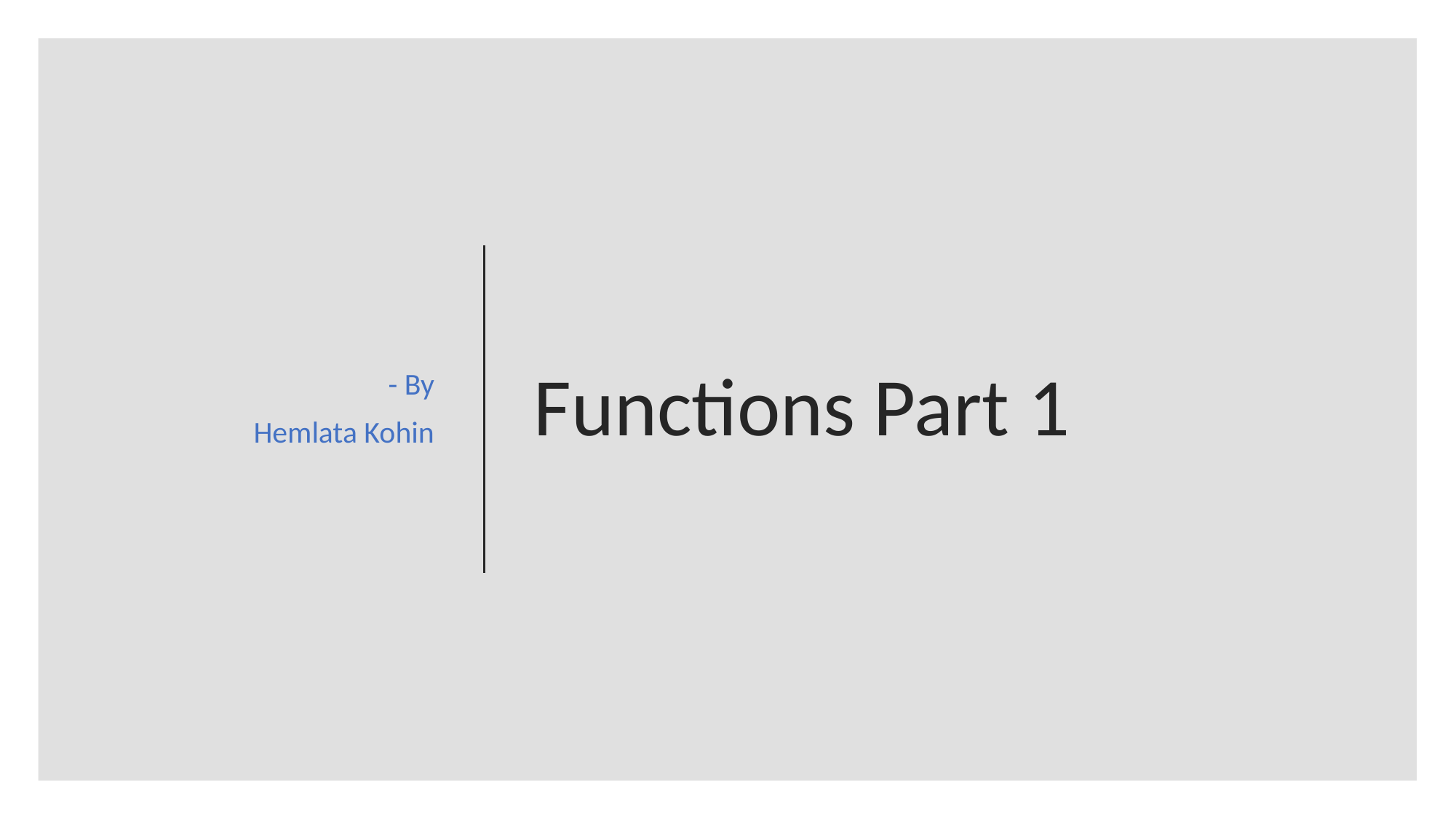

- By
 Hemlata Kohin
# Functions Part 1